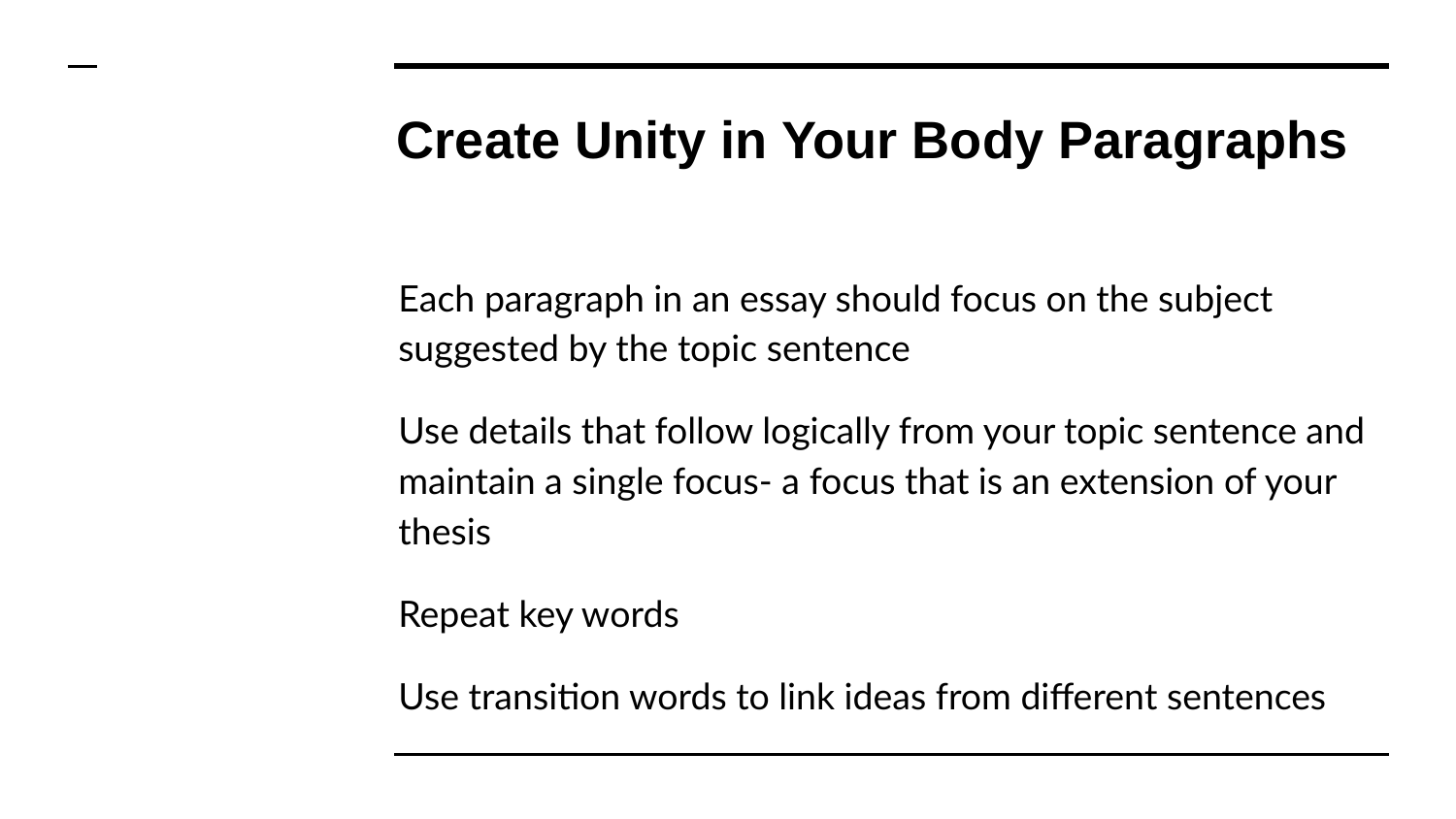

# Create Unity in Your Body Paragraphs
Each paragraph in an essay should focus on the subject suggested by the topic sentence
Use details that follow logically from your topic sentence and maintain a single focus- a focus that is an extension of your thesis
Repeat key words
Use transition words to link ideas from different sentences